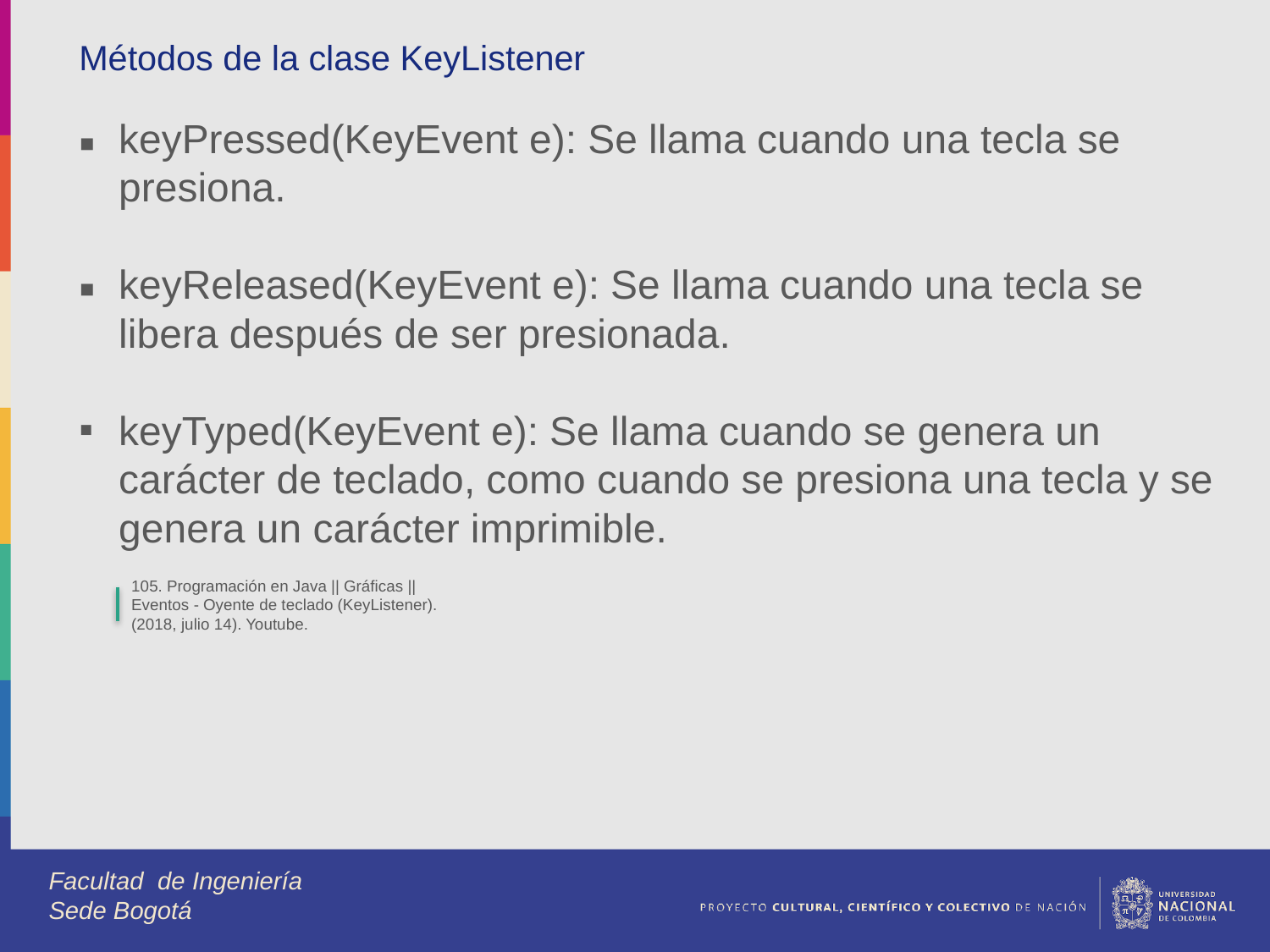

Métodos de la clase KeyListener
keyPressed(KeyEvent e): Se llama cuando una tecla se presiona.

keyReleased(KeyEvent e): Se llama cuando una tecla se libera después de ser presionada.

keyTyped(KeyEvent e): Se llama cuando se genera un carácter de teclado, como cuando se presiona una tecla y se genera un carácter imprimible.

105. Programación en Java || Gráficas || Eventos - Oyente de teclado (KeyListener). (2018, julio 14). Youtube.
Facultad  de Ingeniería
Sede Bogotá